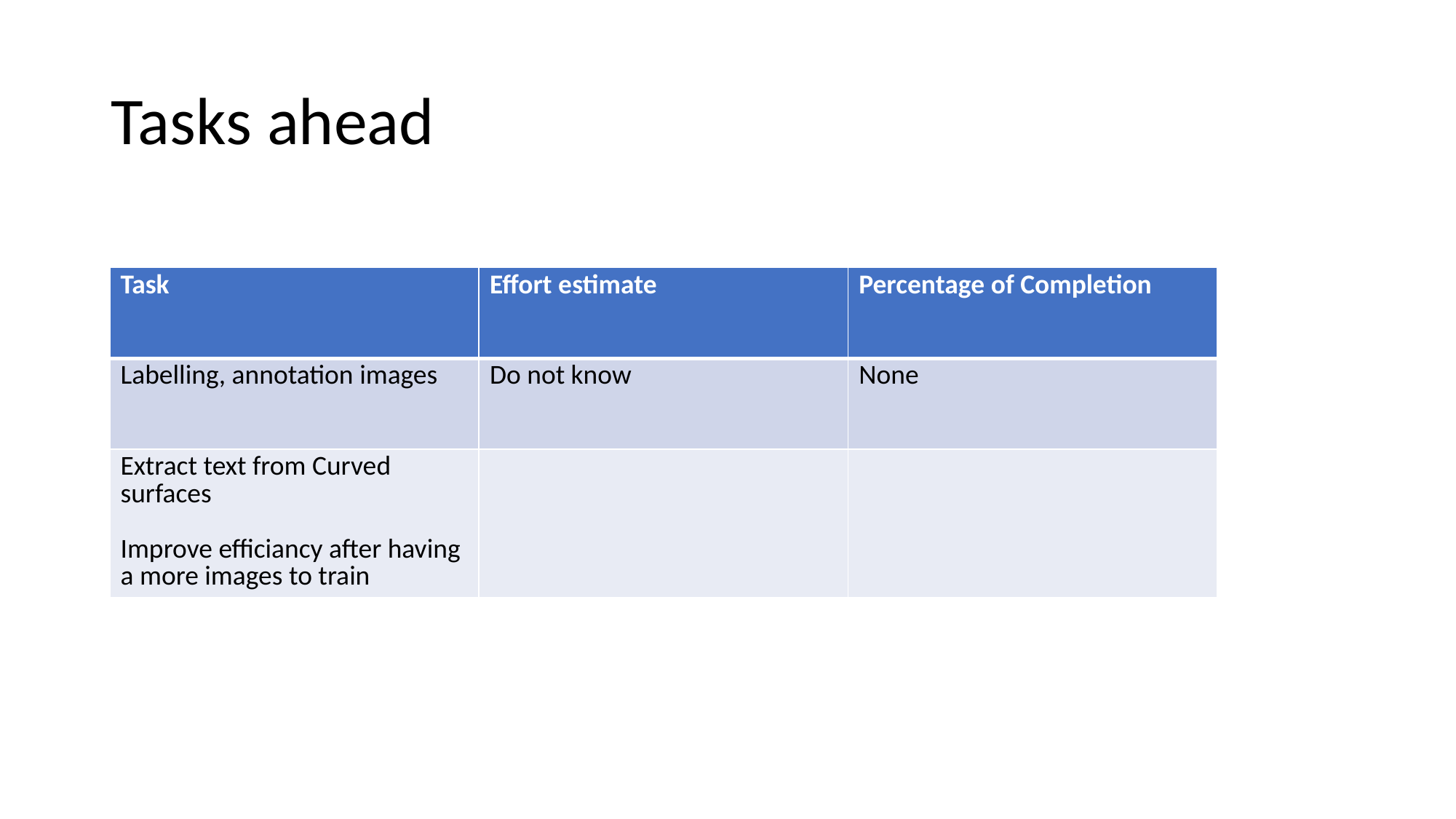

# Tasks ahead
| Task | Effort estimate | Percentage of Completion |
| --- | --- | --- |
| Labelling, annotation images | Do not know | None |
| Extract text from Curved surfaces Improve efficiancy after having a more images to train |  |  |